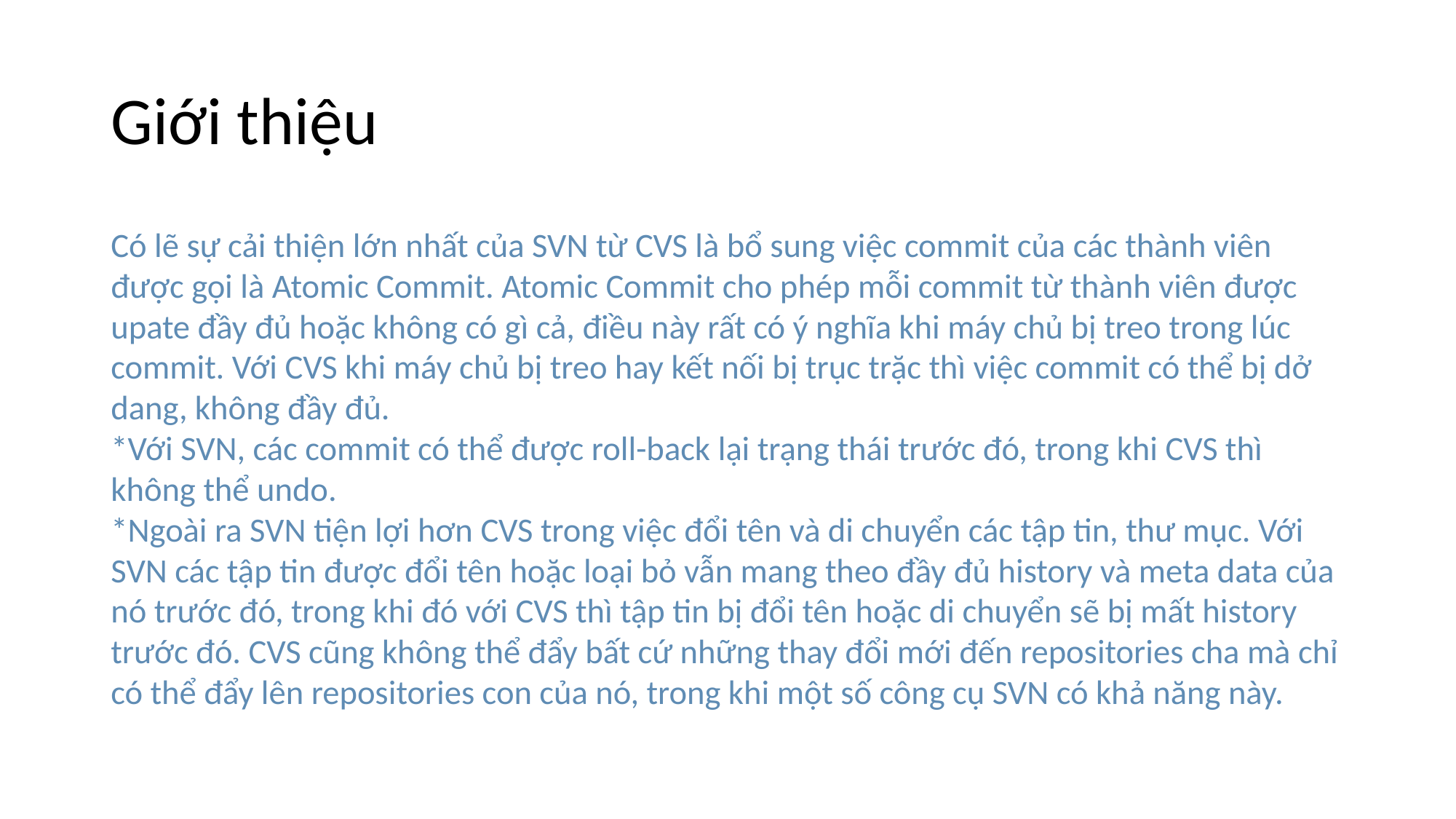

# Giới thiệu
Có lẽ sự cải thiện lớn nhất của SVN từ CVS là bổ sung việc commit của các thành viên được gọi là Atomic Commit. Atomic Commit cho phép mỗi commit từ thành viên được upate đầy đủ hoặc không có gì cả, điều này rất có ý nghĩa khi máy chủ bị treo trong lúc commit. Với CVS khi máy chủ bị treo hay kết nối bị trục trặc thì việc commit có thể bị dở dang, không đầy đủ.
*Với SVN, các commit có thể được roll-back lại trạng thái trước đó, trong khi CVS thì không thể undo.
*Ngoài ra SVN tiện lợi hơn CVS trong việc đổi tên và di chuyển các tập tin, thư mục. Với SVN các tập tin được đổi tên hoặc loại bỏ vẫn mang theo đầy đủ history và meta data của nó trước đó, trong khi đó với CVS thì tập tin bị đổi tên hoặc di chuyển sẽ bị mất history trước đó. CVS cũng không thể đẩy bất cứ những thay đổi mới đến repositories cha mà chỉ có thể đẩy lên repositories con của nó, trong khi một số công cụ SVN có khả năng này.